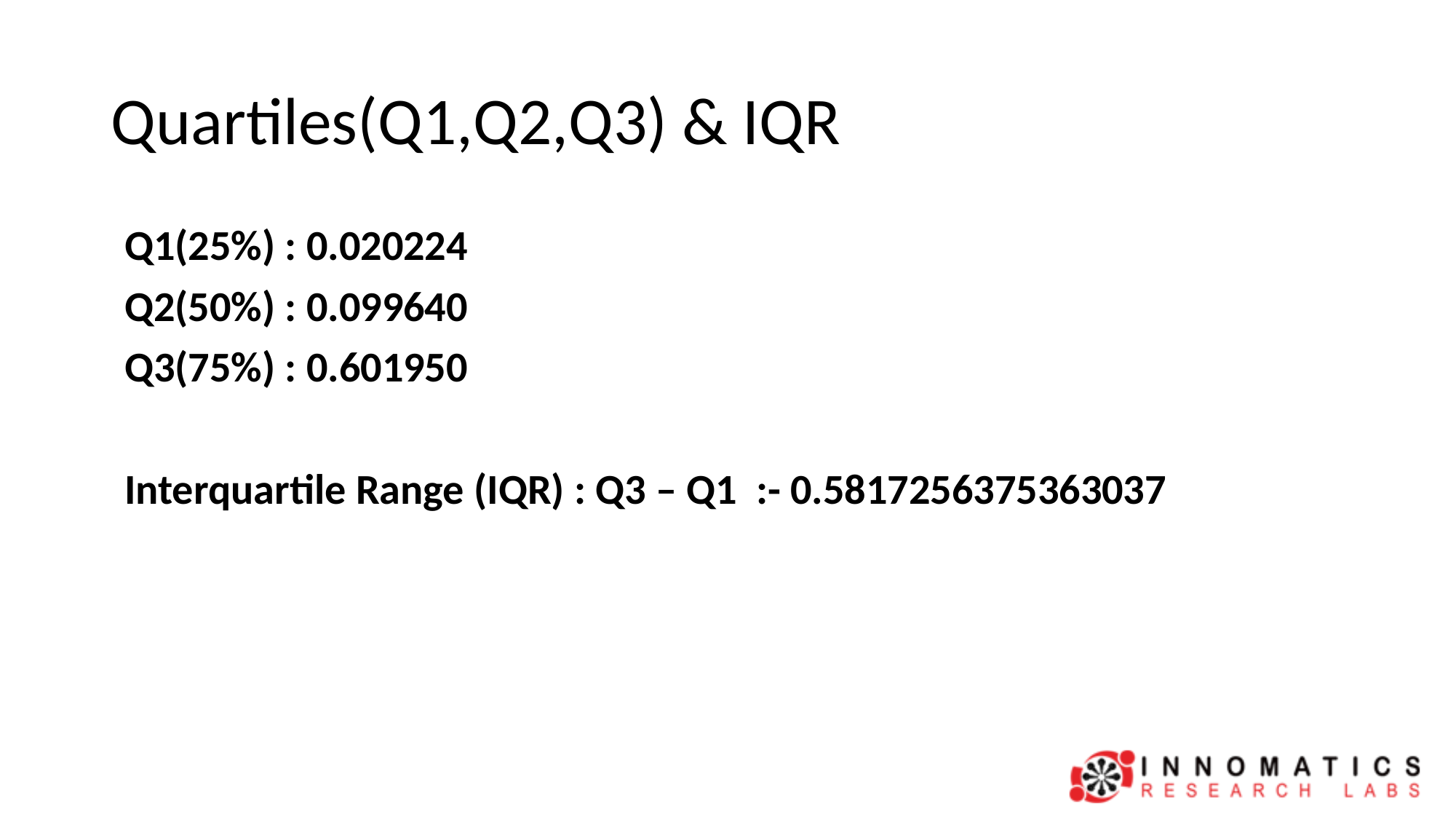

# Quartiles(Q1,Q2,Q3) & IQR
Q1(25%) : 0.020224
Q2(50%) : 0.099640
Q3(75%) : 0.601950

Interquartile Range (IQR) : Q3 – Q1  :- 0.5817256375363037